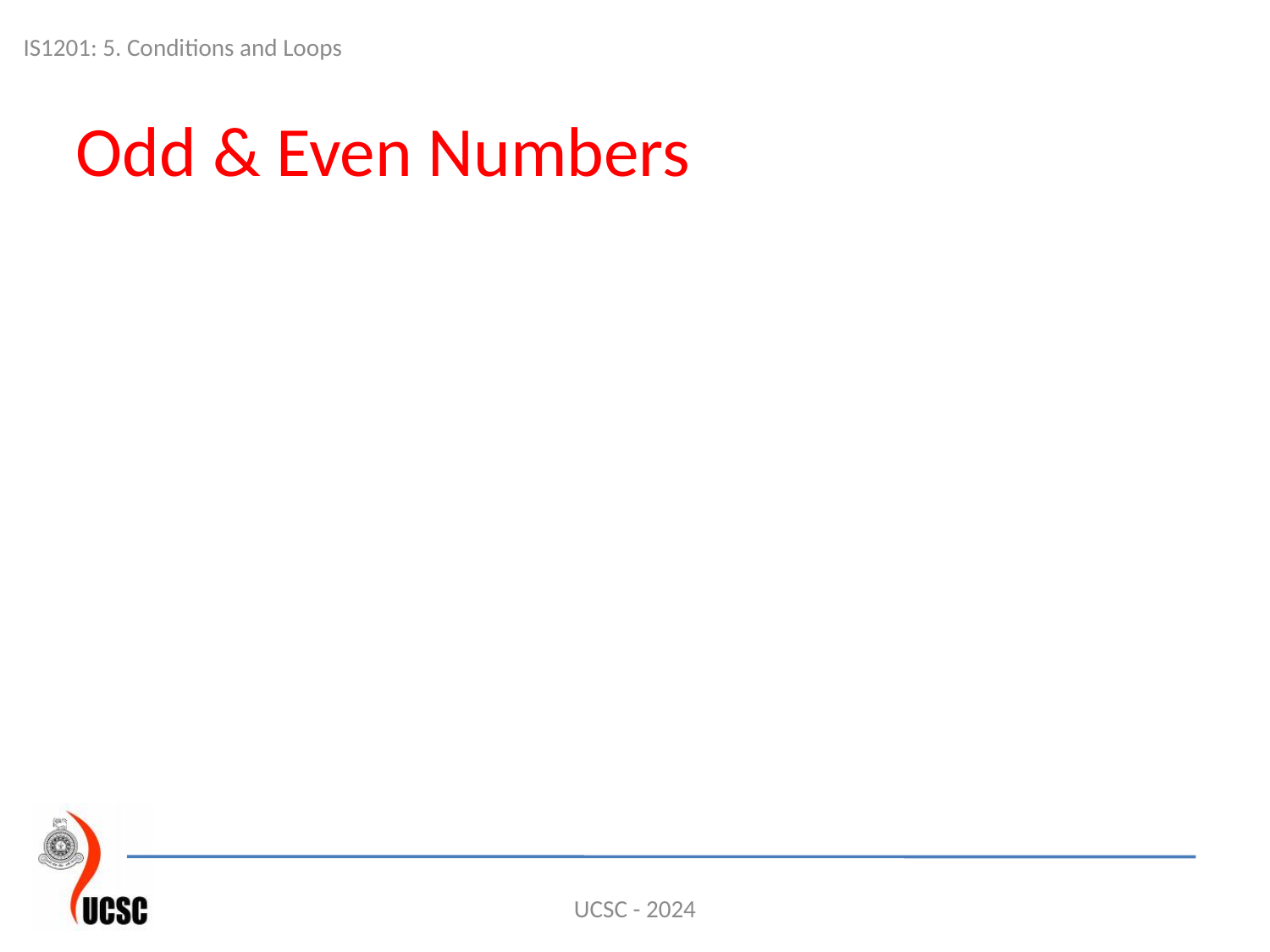

IS1201: 5. Conditions and Loops
# Odd & Even Numbers
UCSC - 2024